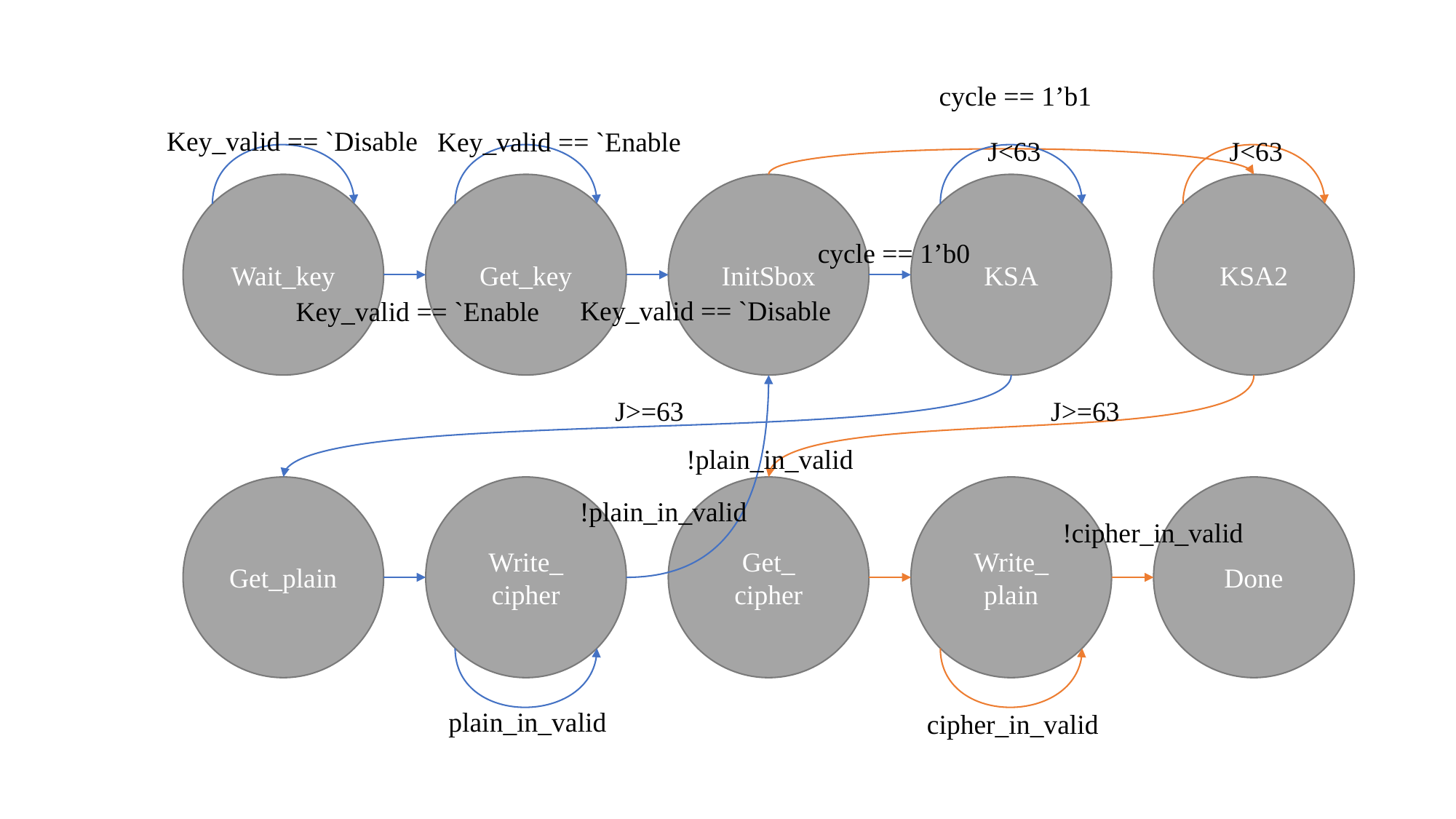

cycle == 1’b1
Key_valid == `Disable
Key_valid == `Enable
J<63
J<63
Wait_key
Get_key
InitSbox
KSA
KSA2
cycle == 1’b0
Key_valid == `Disable
Key_valid == `Enable
J>=63
J>=63
!plain_in_valid
Get_plain
Write_
cipher
Get_
cipher
Write_
plain
Done
!plain_in_valid
!cipher_in_valid
plain_in_valid
cipher_in_valid